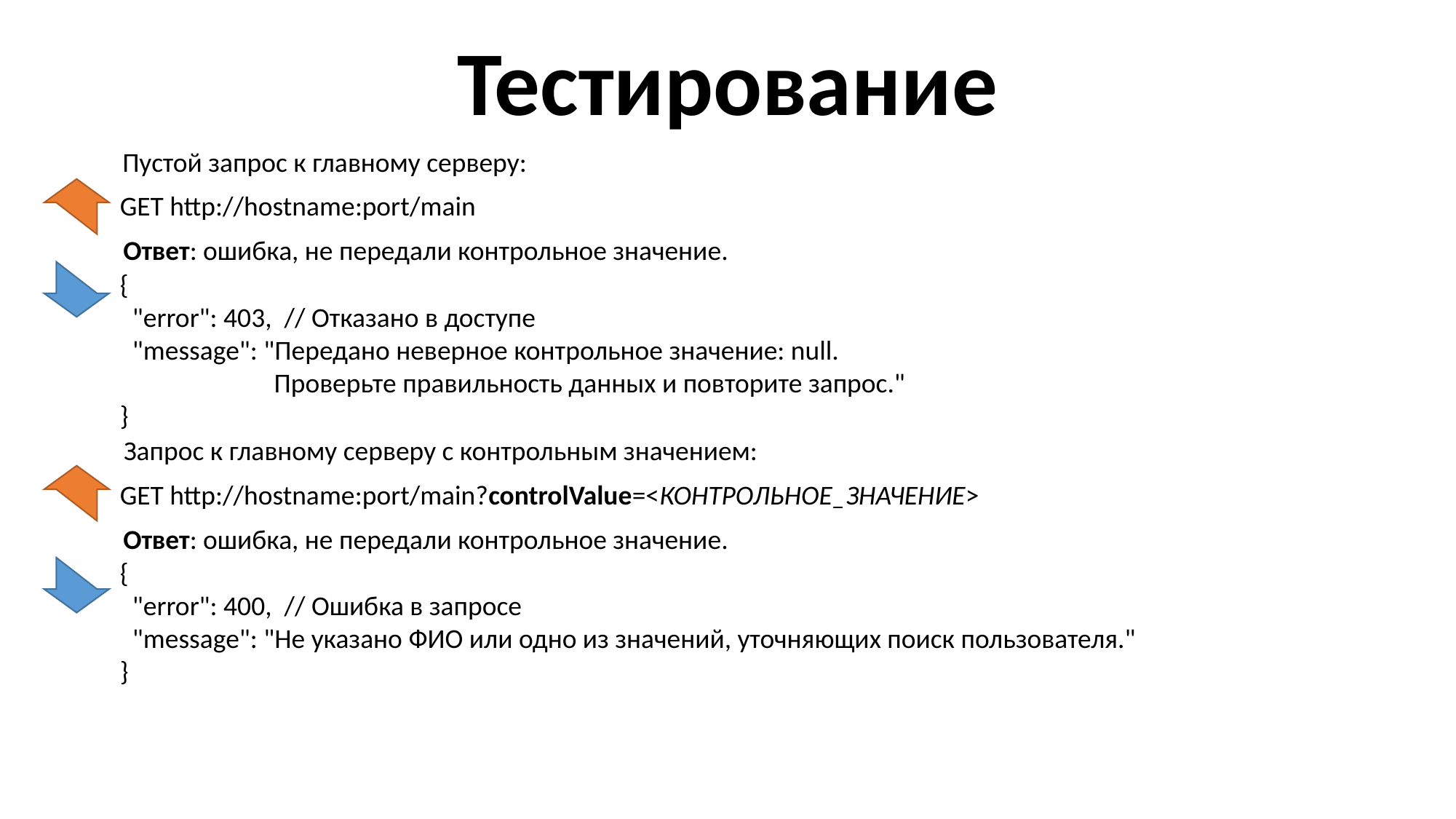

Тестирование
Пустой запрос к главному серверу:

GET http://hostname:port/main
Ответ: ошибка, не передали контрольное значение.

{
  "error": 403,  // Отказано в доступе
  "message": "Передано неверное контрольное значение: null.
                         Проверьте правильность данных и повторите запрос."
}
Запрос к главному серверу с контрольным значением:

GET http://hostname:port/main?controlValue=<КОНТРОЛЬНОЕ_ЗНАЧЕНИЕ>
Ответ: ошибка, не передали контрольное значение.
{
  "error": 400,  // Ошибка в запросе
  "message": "Не указано ФИО или одно из значений, уточняющих поиск пользователя."
}